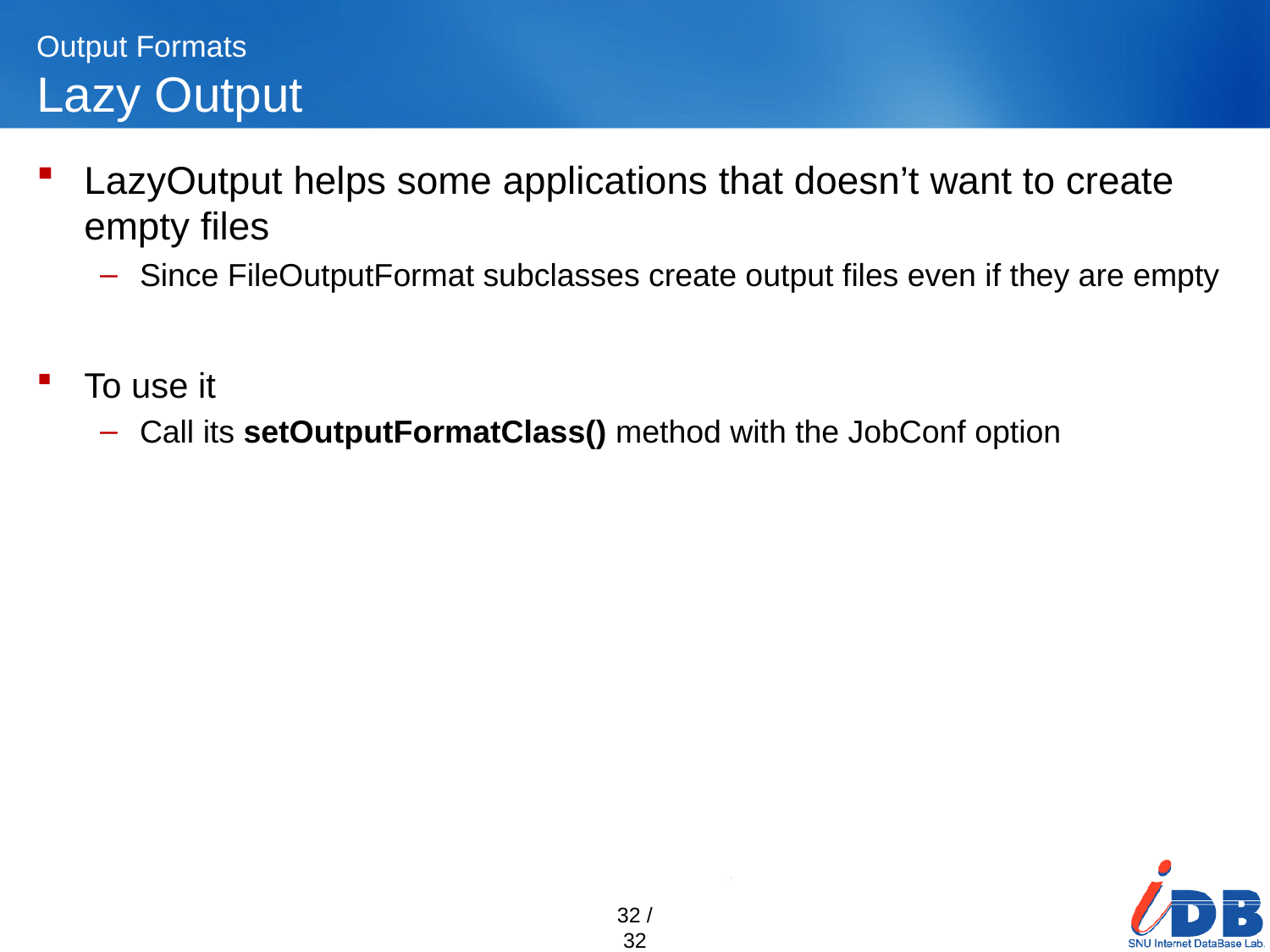

# Output Formats Lazy Output
LazyOutput helps some applications that doesn’t want to create empty files
Since FileOutputFormat subclasses create output files even if they are empty

To use it
Call its setOutputFormatClass() method with the JobConf option
32 / 32